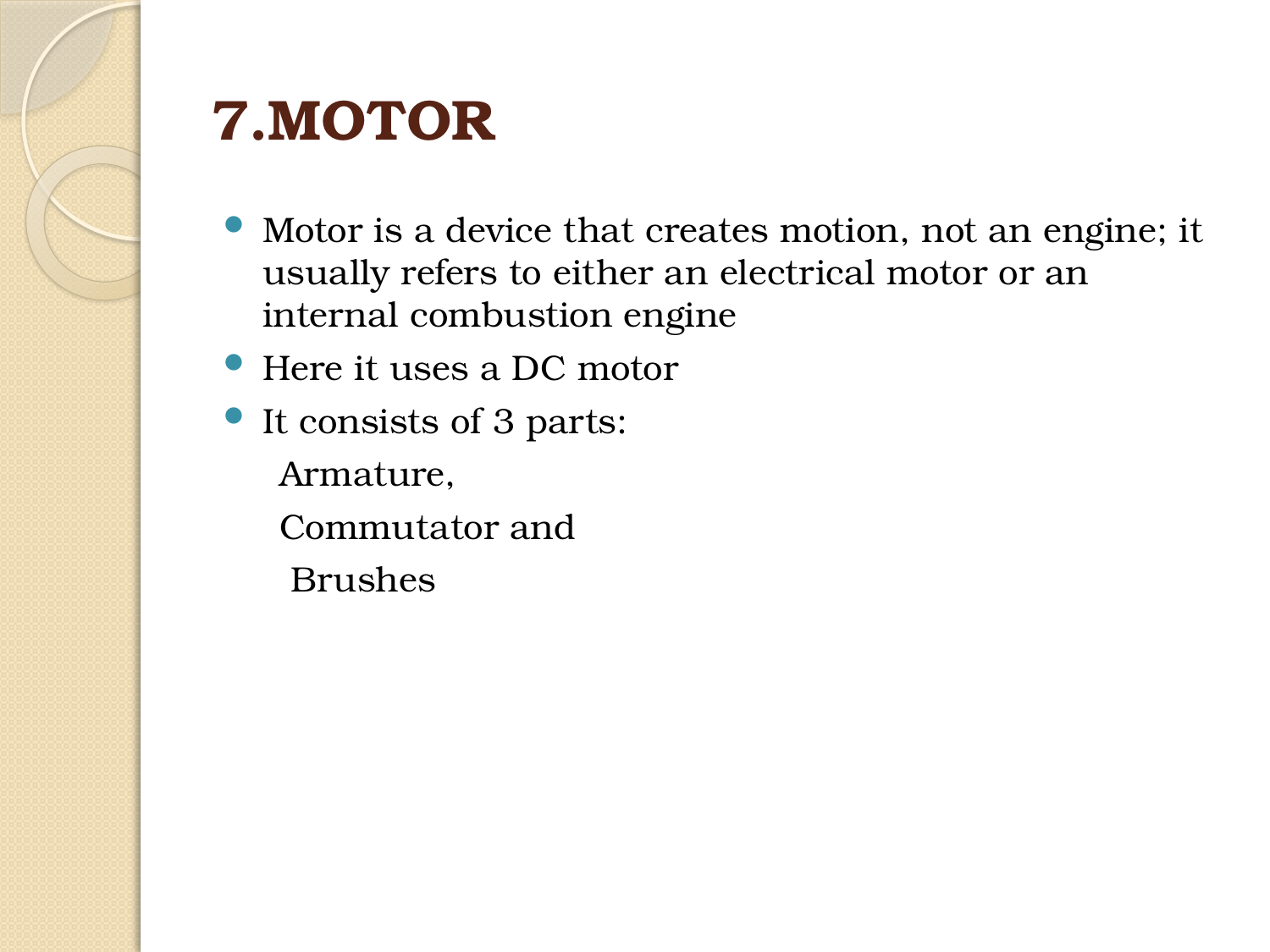

# 7.MOTOR
Motor is a device that creates motion, not an engine; it usually refers to either an electrical motor or an internal combustion engine
Here it uses a DC motor
It consists of 3 parts:
     Armature,
     Commutator and
      Brushes